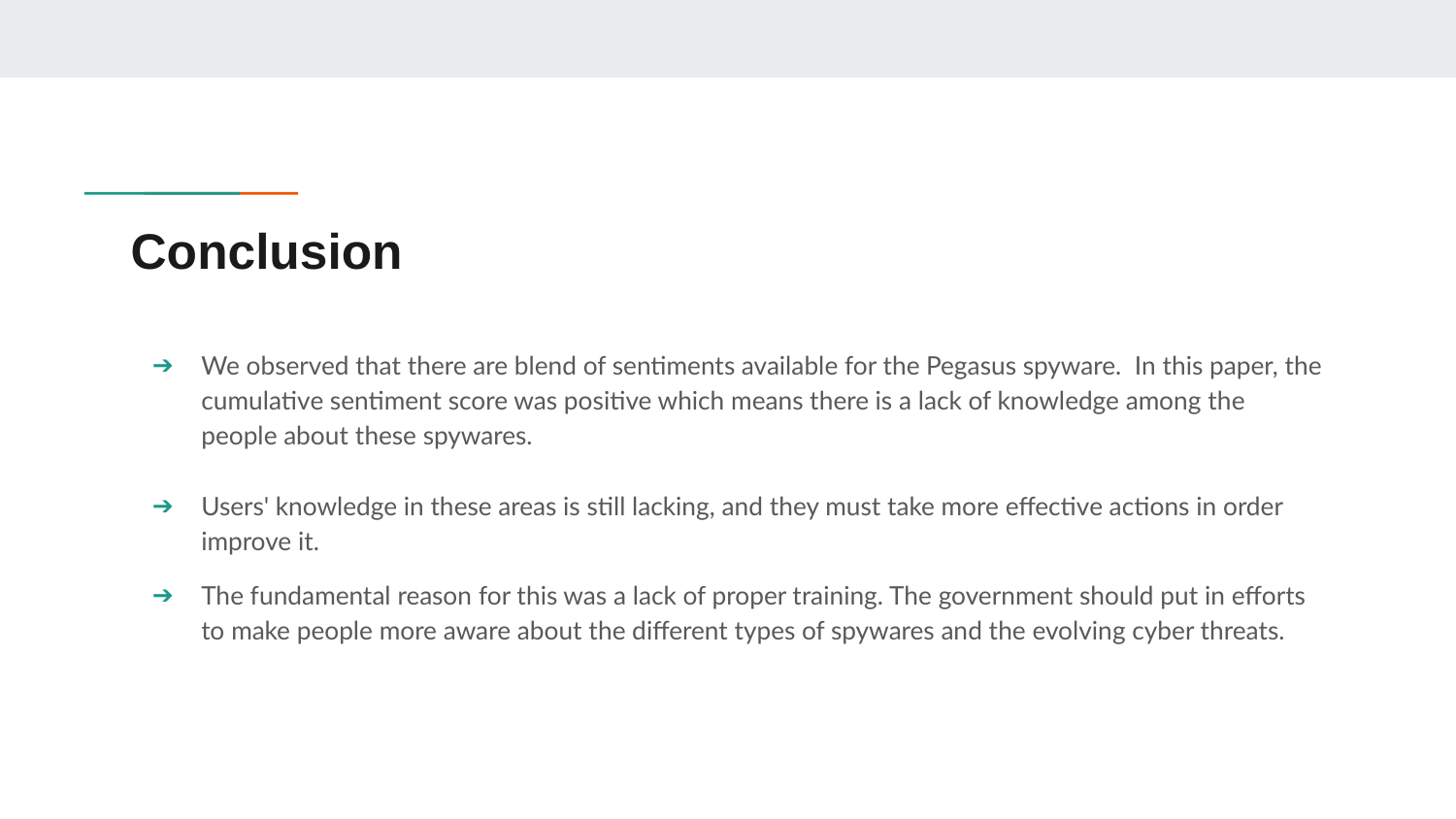

# Conclusion
We observed that there are blend of sentiments available for the Pegasus spyware.  In this paper, the cumulative sentiment score was positive which means there is a lack of knowledge among the people about these spywares.

Users' knowledge in these areas is still lacking, and they must take more effective actions in order improve it.
The fundamental reason for this was a lack of proper training. The government should put in efforts to make people more aware about the different types of spywares and the evolving cyber threats.